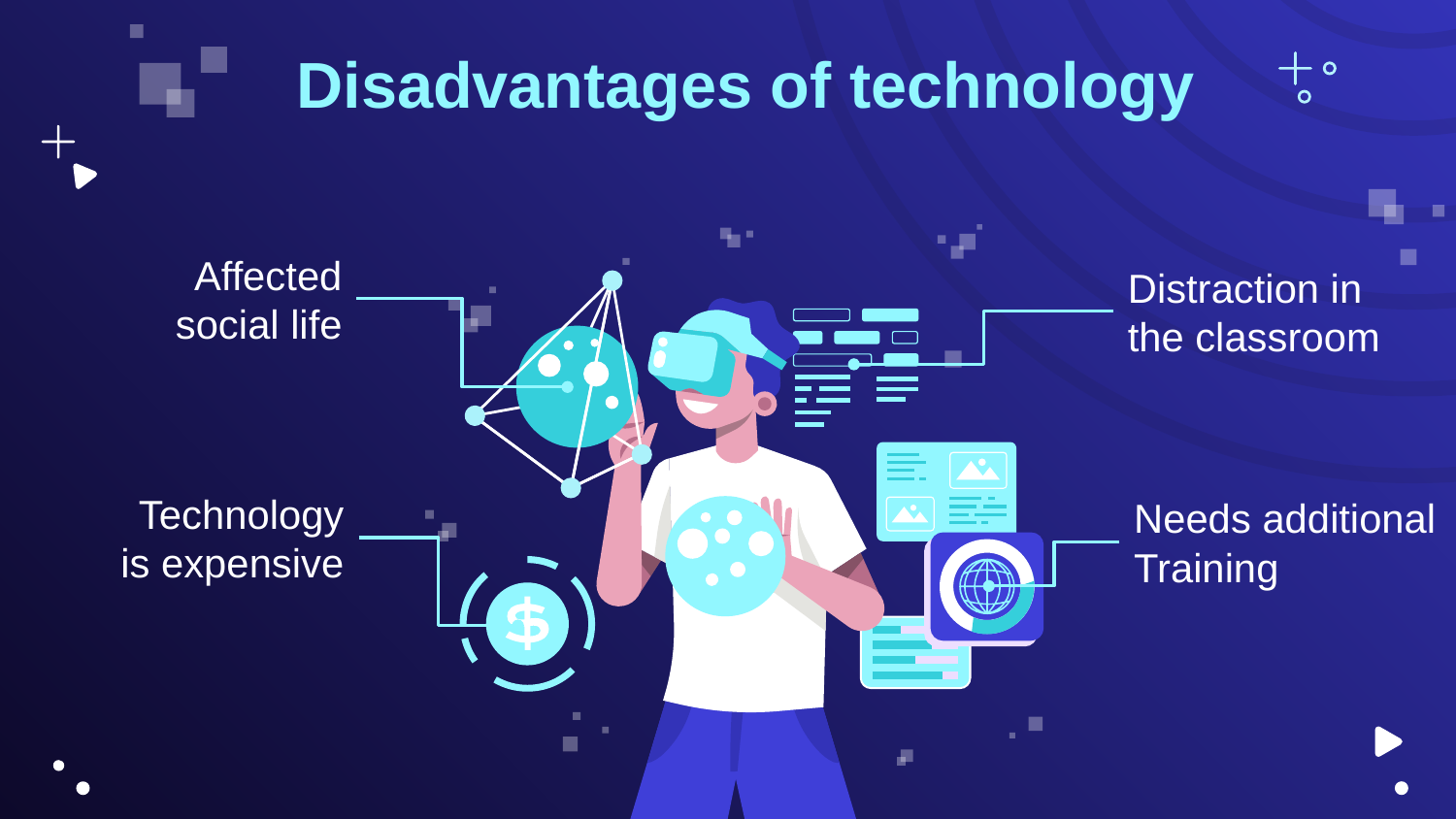

# Disadvantages of technology

Affected social life
Distraction in the classroom
Technology
 is expensive
Needs additional Training